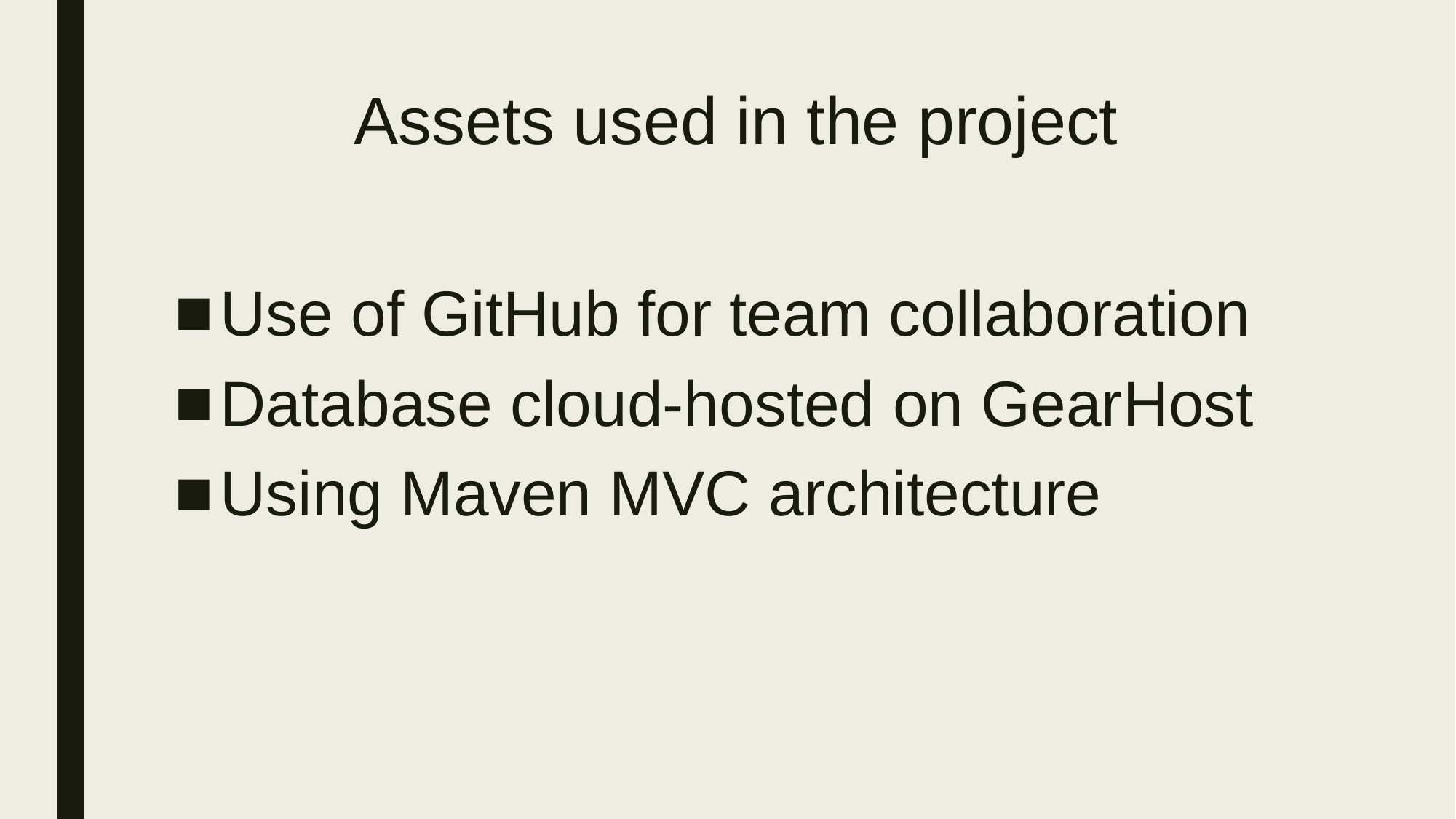

# Assets used in the project
Use of GitHub for team collaboration
Database cloud-hosted on GearHost
Using Maven MVC architecture